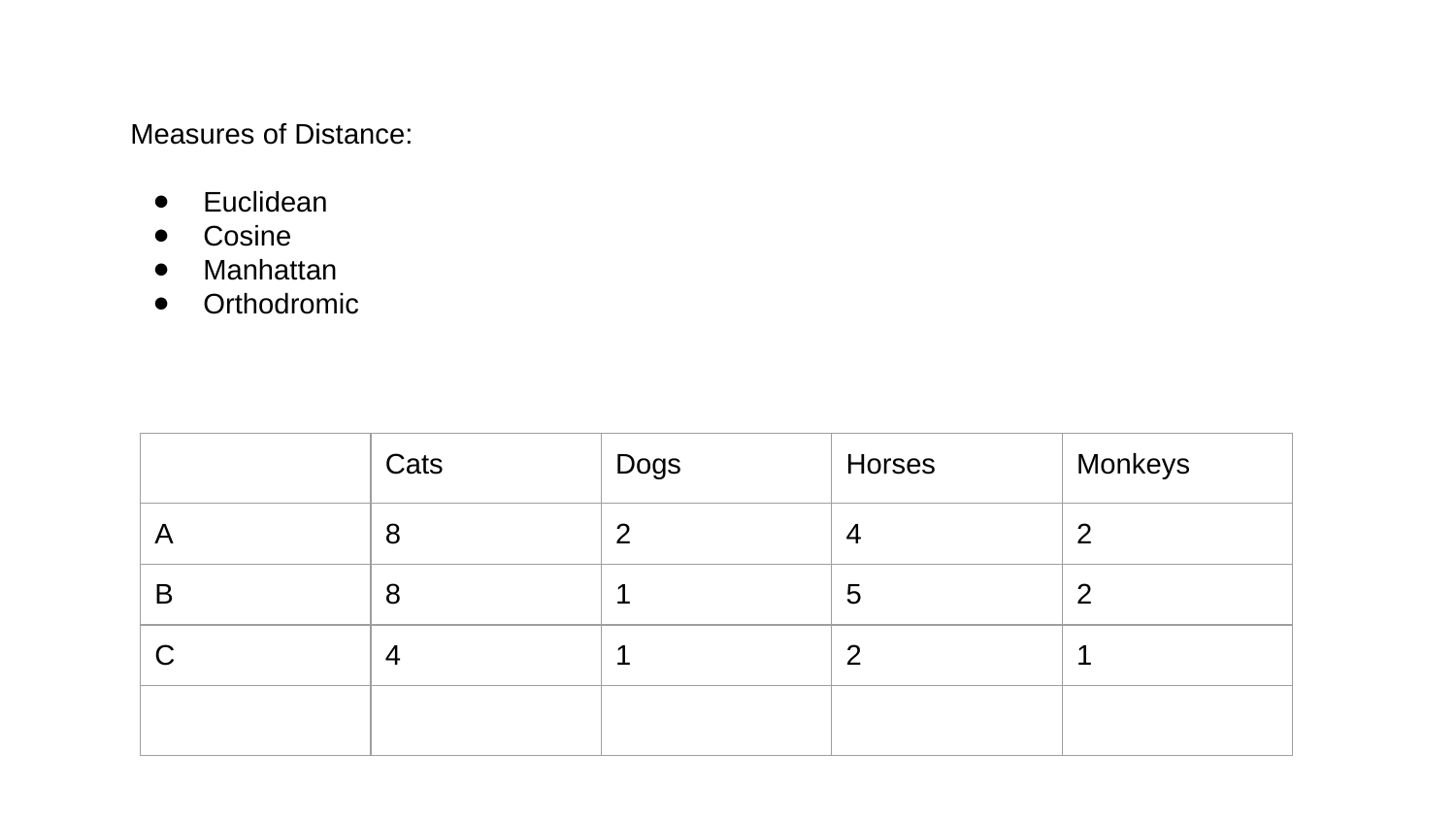

Measures of Distance:

Euclidean
Cosine
Manhattan
Orthodromic

|  | Cats | Dogs | Horses | Monkeys |
| --- | --- | --- | --- | --- |
| A | 8 | 2 | 4 | 2 |
| B | 8 | 1 | 5 | 2 |
| C | 4 | 1 | 2 | 1 |
|  |  |  |  |  |